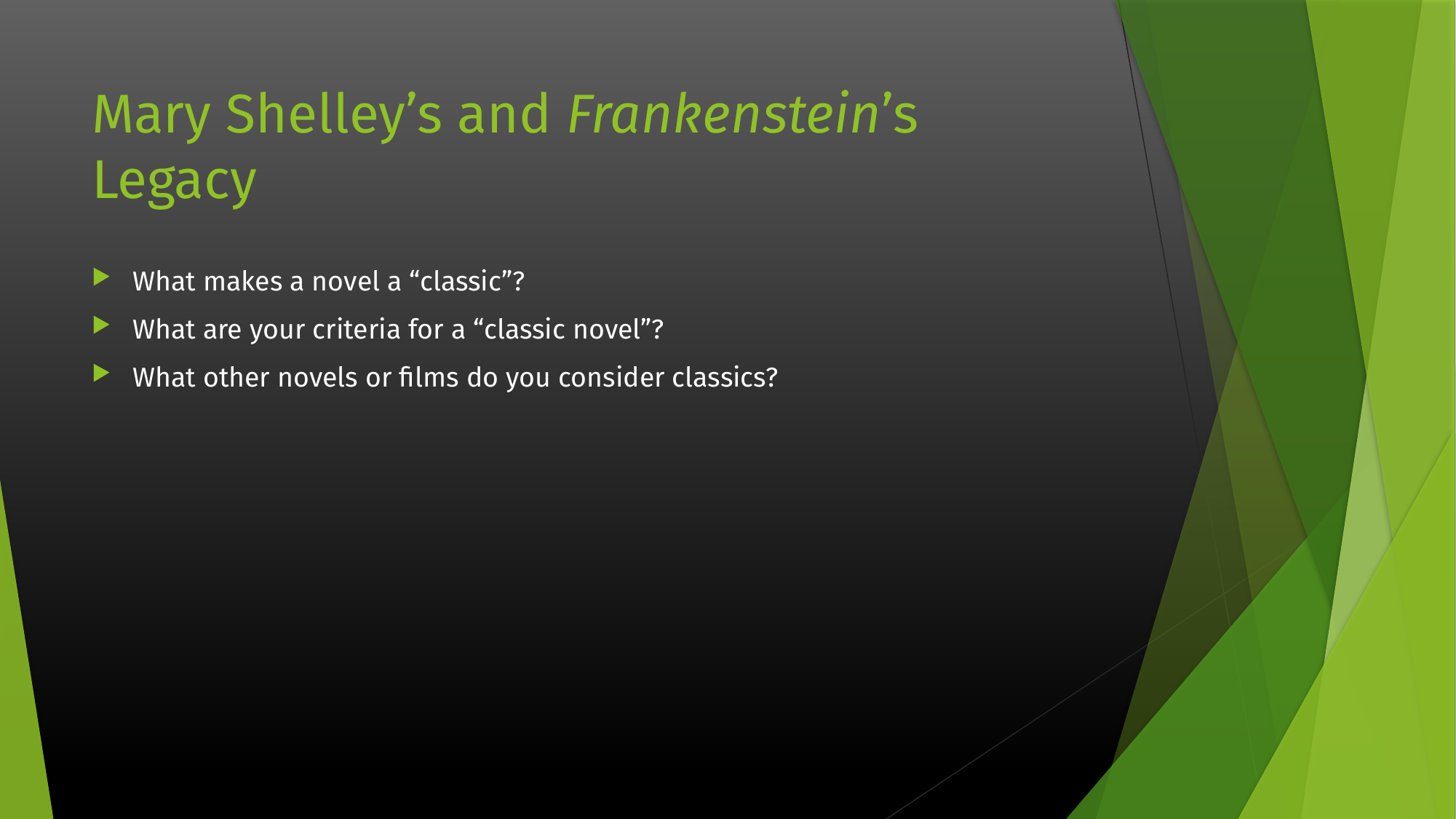

# Mary Shelley’s and Frankenstein’s Legacy
What makes a novel a “classic”?
What are your criteria for a “classic novel”?
What other novels or films do you consider classics?